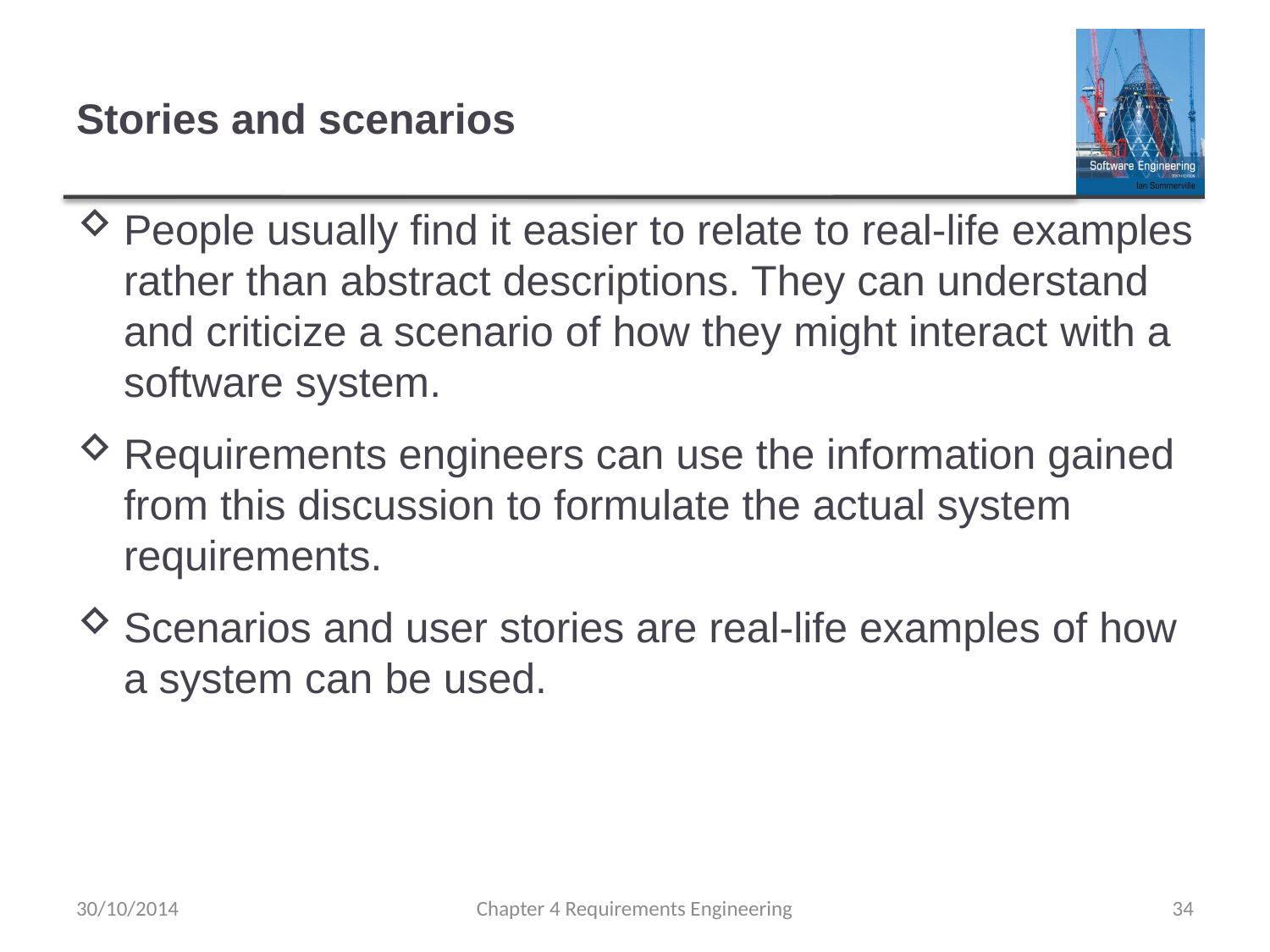

# Stories and scenarios
People usually find it easier to relate to real-life examples rather than abstract descriptions. They can understand and criticize a scenario of how they might interact with a software system.
Requirements engineers can use the information gained from this discussion to formulate the actual system requirements.
Scenarios and user stories are real-life examples of how a system can be used.
30/10/2014
Chapter 4 Requirements Engineering
34